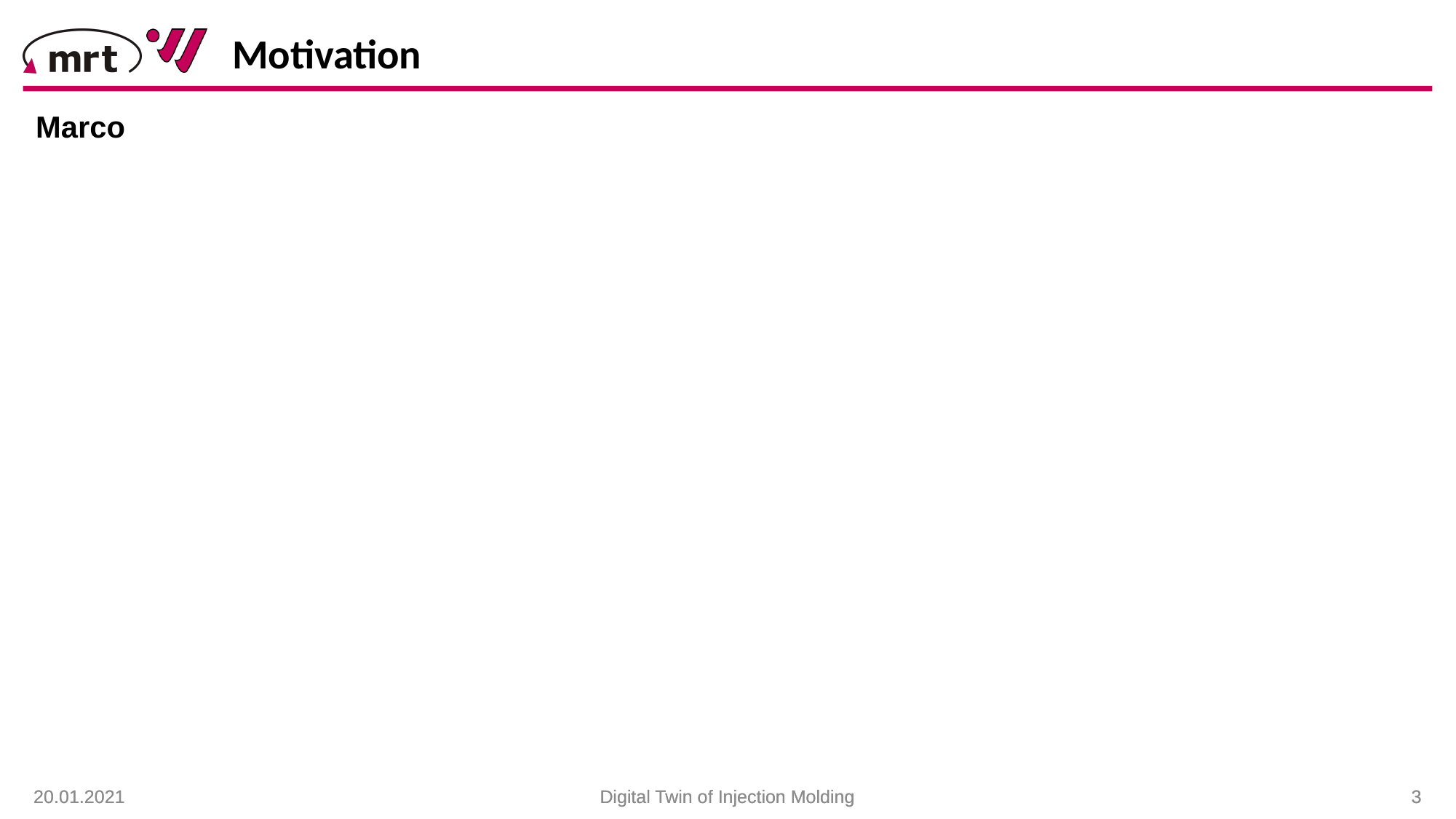

Motivation
Marco
20.01.2021
20.01.2021
Digital Twin of Injection Molding
Digital Twin of Injection Molding
 3
 3